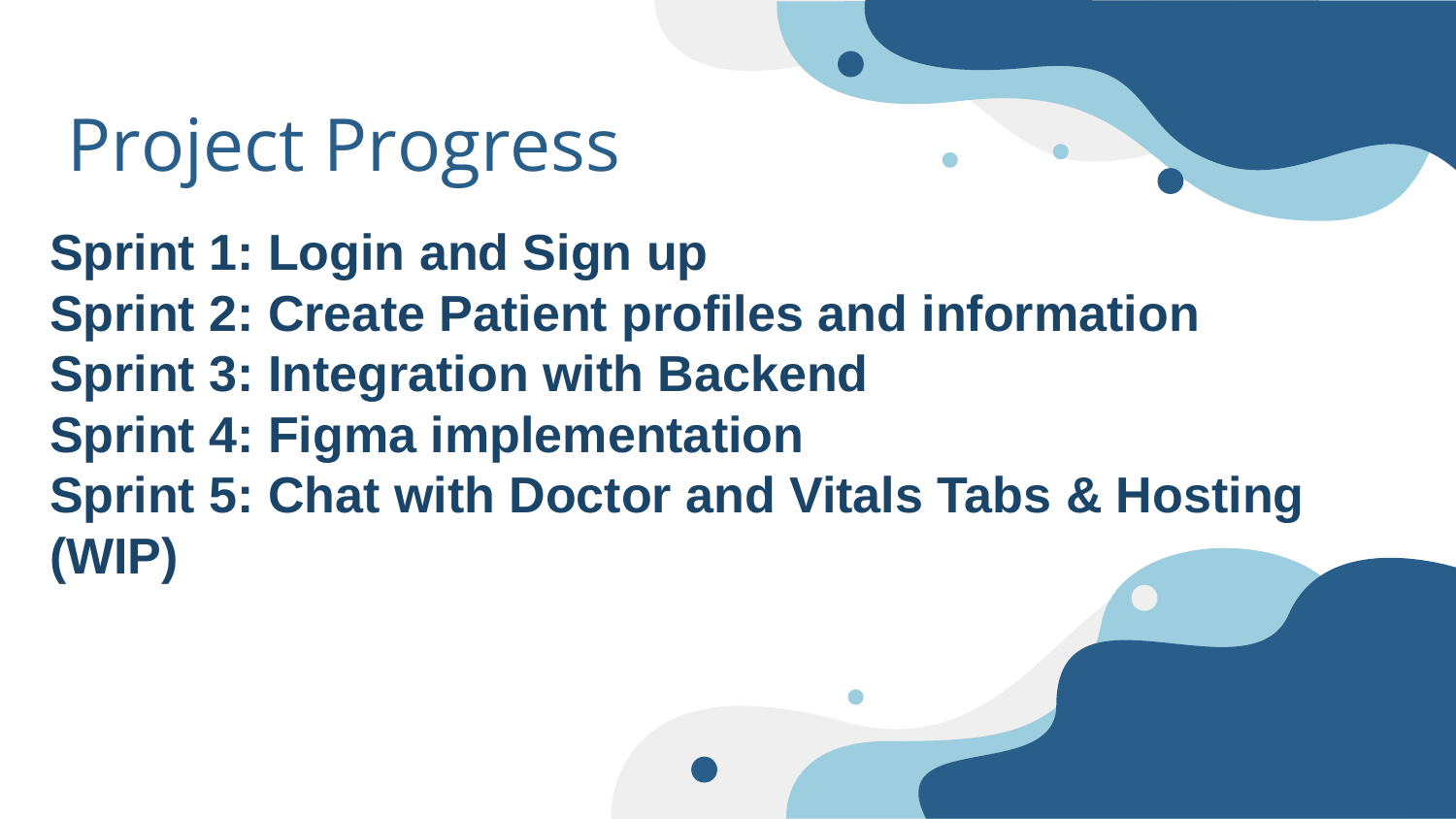

# Sprint 1: Login and Sign up
Sprint 2: Create Patient profiles and information
Sprint 3: Integration with Backend
Sprint 4: Figma implementation
Sprint 5: Chat with Doctor and Vitals Tabs & Hosting
(WIP)
Project Progress